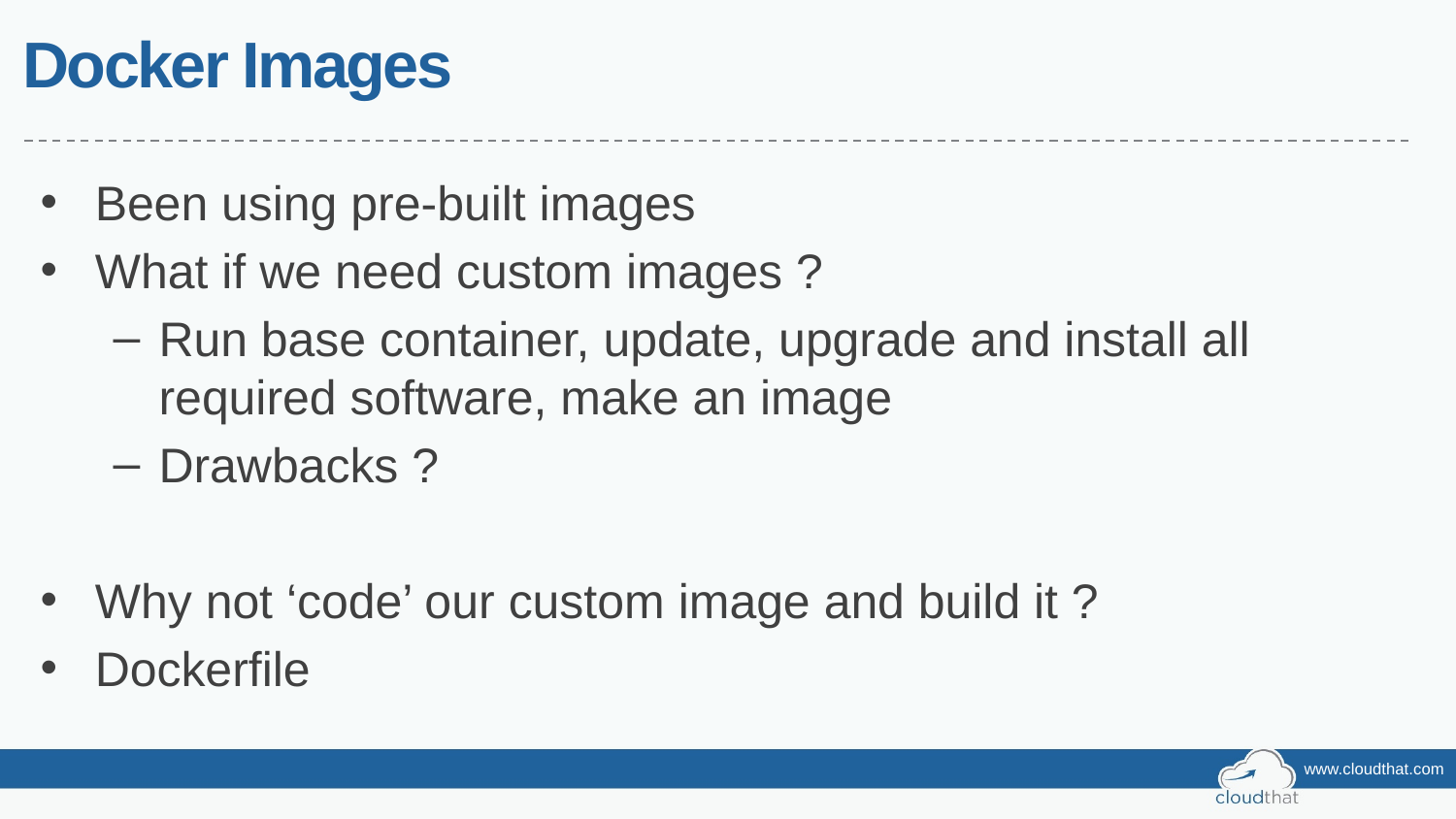

# Docker Images
Been using pre-built images
What if we need custom images ?
Run base container, update, upgrade and install all required software, make an image
Drawbacks ?

Why not ‘code’ our custom image and build it ?
Dockerfile